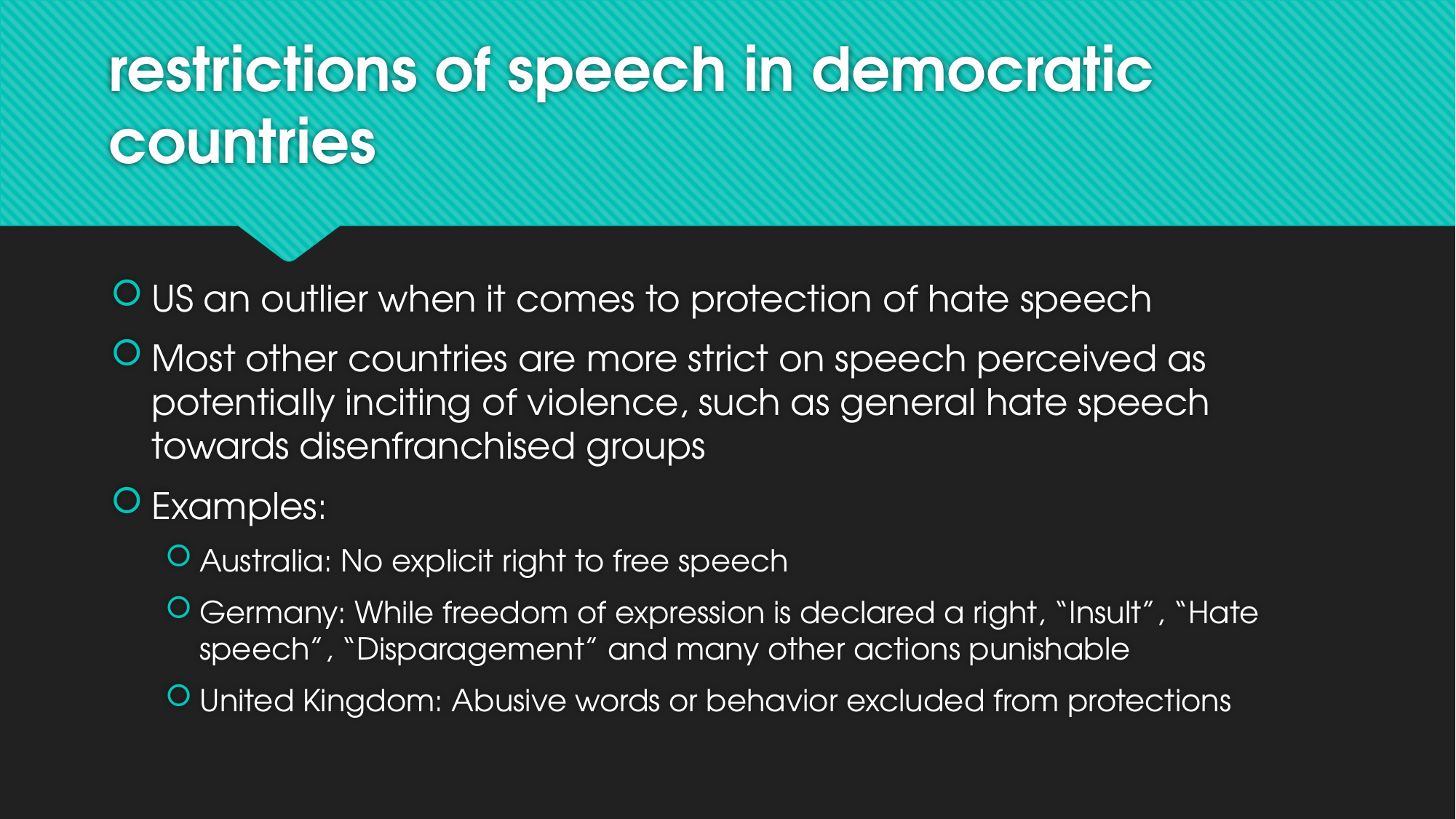

# restrictions of speech in democratic countries
US an outlier when it comes to protection of hate speech
Most other countries are more strict on speech perceived as potentially inciting of violence, such as general hate speech towards disenfranchised groups
Examples:
Australia: No explicit right to free speech
Germany: While freedom of expression is declared a right, “Insult”, “Hate speech”, “Disparagement” and many other actions punishable
United Kingdom: Abusive words or behavior excluded from protections